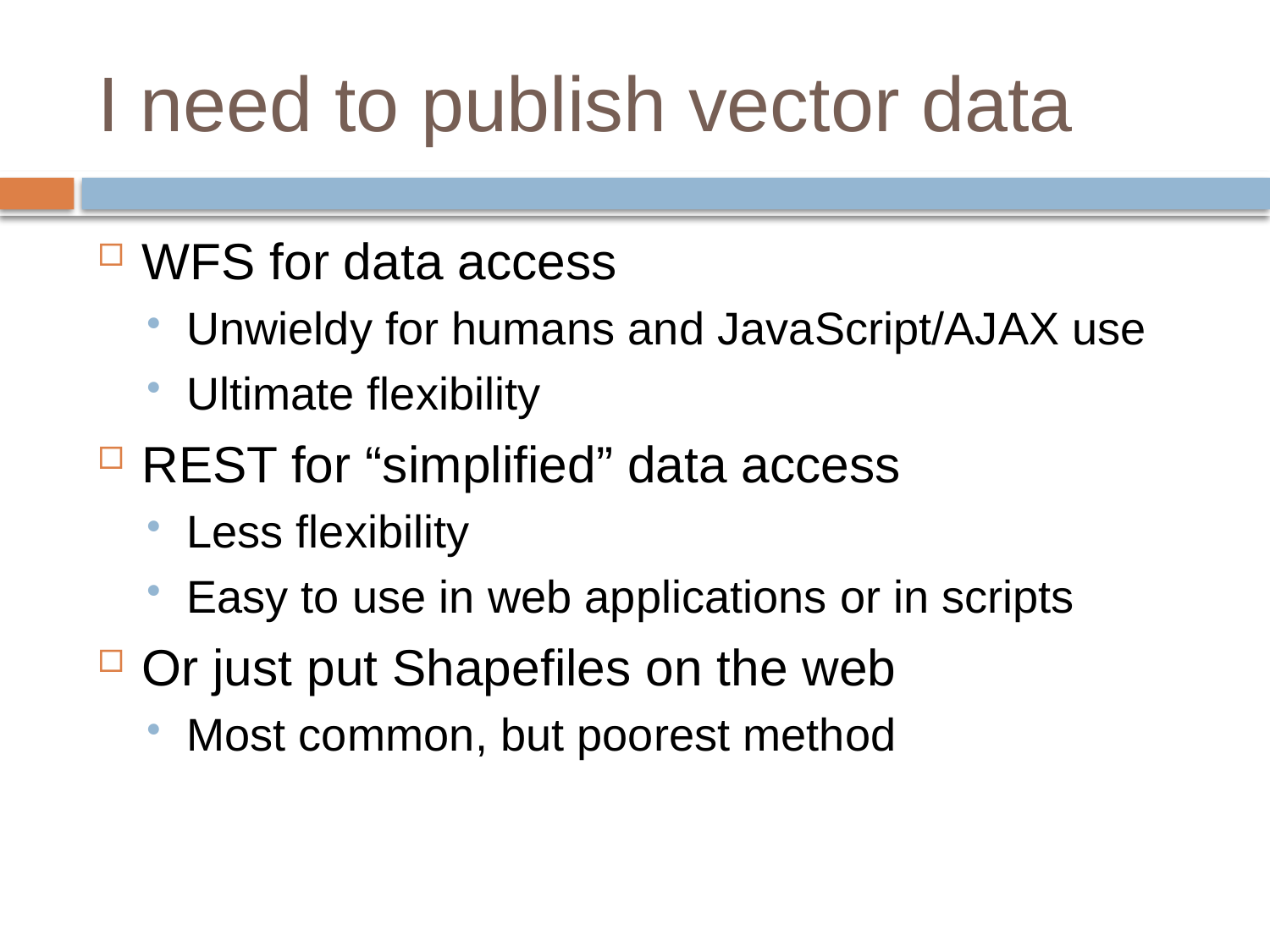

# I need to publish vector data
WFS for data access
Unwieldy for humans and JavaScript/AJAX use
Ultimate flexibility
REST for “simplified” data access
Less flexibility
Easy to use in web applications or in scripts
Or just put Shapefiles on the web
Most common, but poorest method